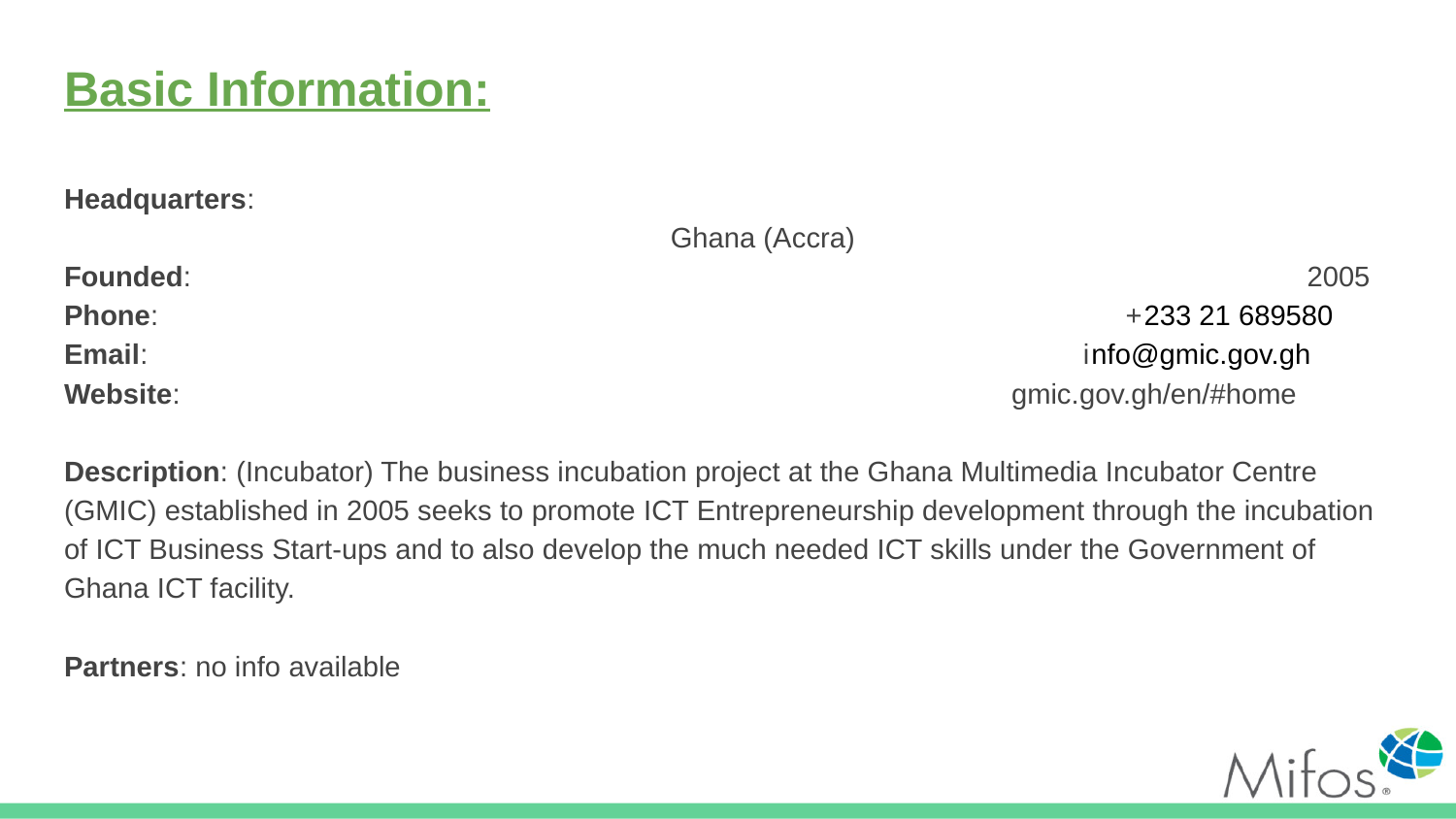

# Basic Information:

Headquarters:   			        							 		   Ghana (Accra)
Founded:                                                                                                  	                            2005
Phone:                                                                                                                         +233 21 689580
Email:                                                                                                                     info@gmic.gov.gh
Website:                                                                                                        gmic.gov.gh/en/#home

Description: (Incubator) The business incubation project at the Ghana Multimedia Incubator Centre (GMIC) established in 2005 seeks to promote ICT Entrepreneurship development through the incubation of ICT Business Start-ups and to also develop the much needed ICT skills under the Government of Ghana ICT facility.

Partners: no info available